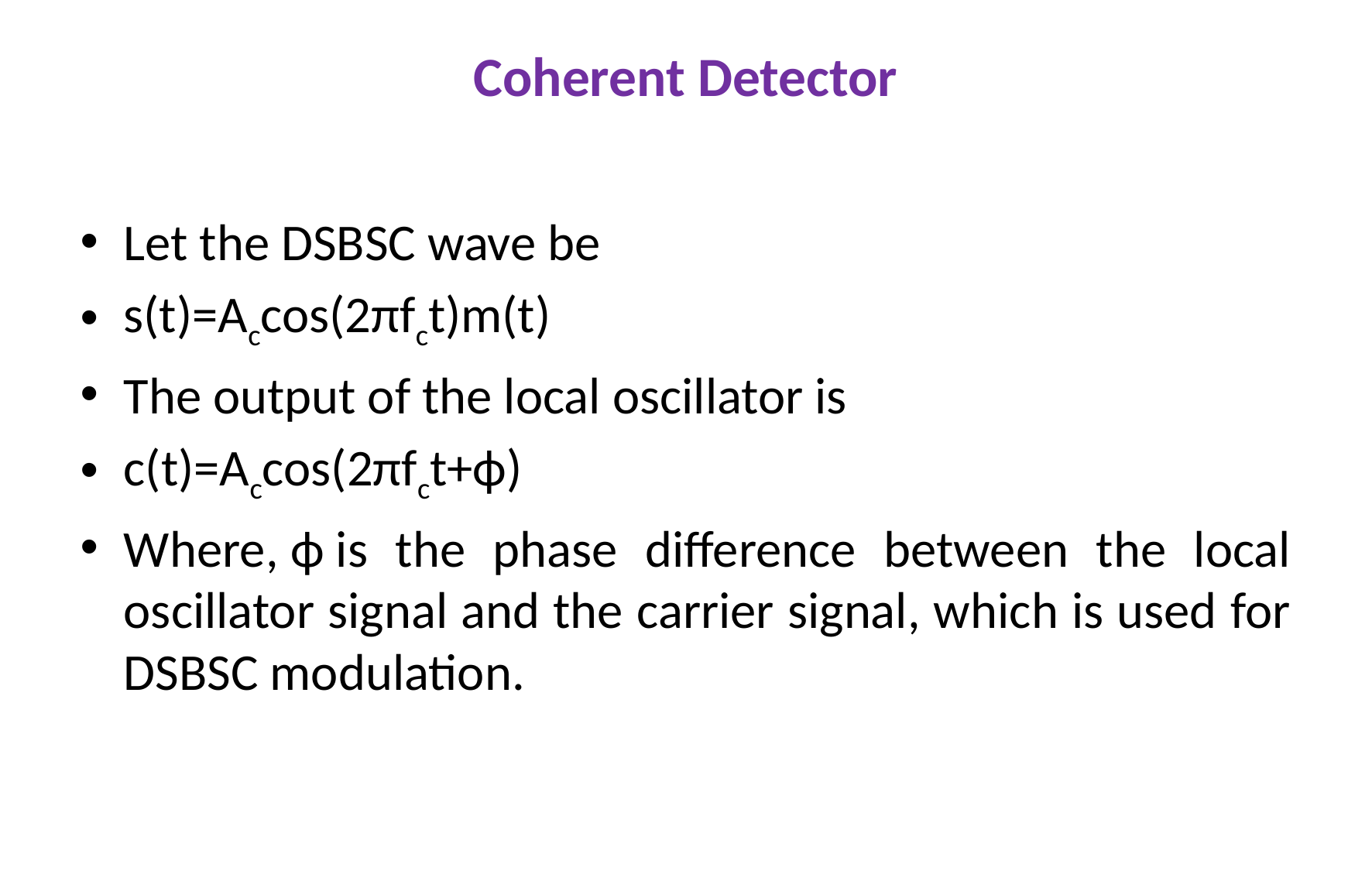

# Coherent Detector
Let the DSBSC wave be
s(t)=Accos(2πfct)m(t)
The output of the local oscillator is
c(t)=Accos(2πfct+ϕ)
Where, ϕ is the phase difference between the local oscillator signal and the carrier signal, which is used for DSBSC modulation.